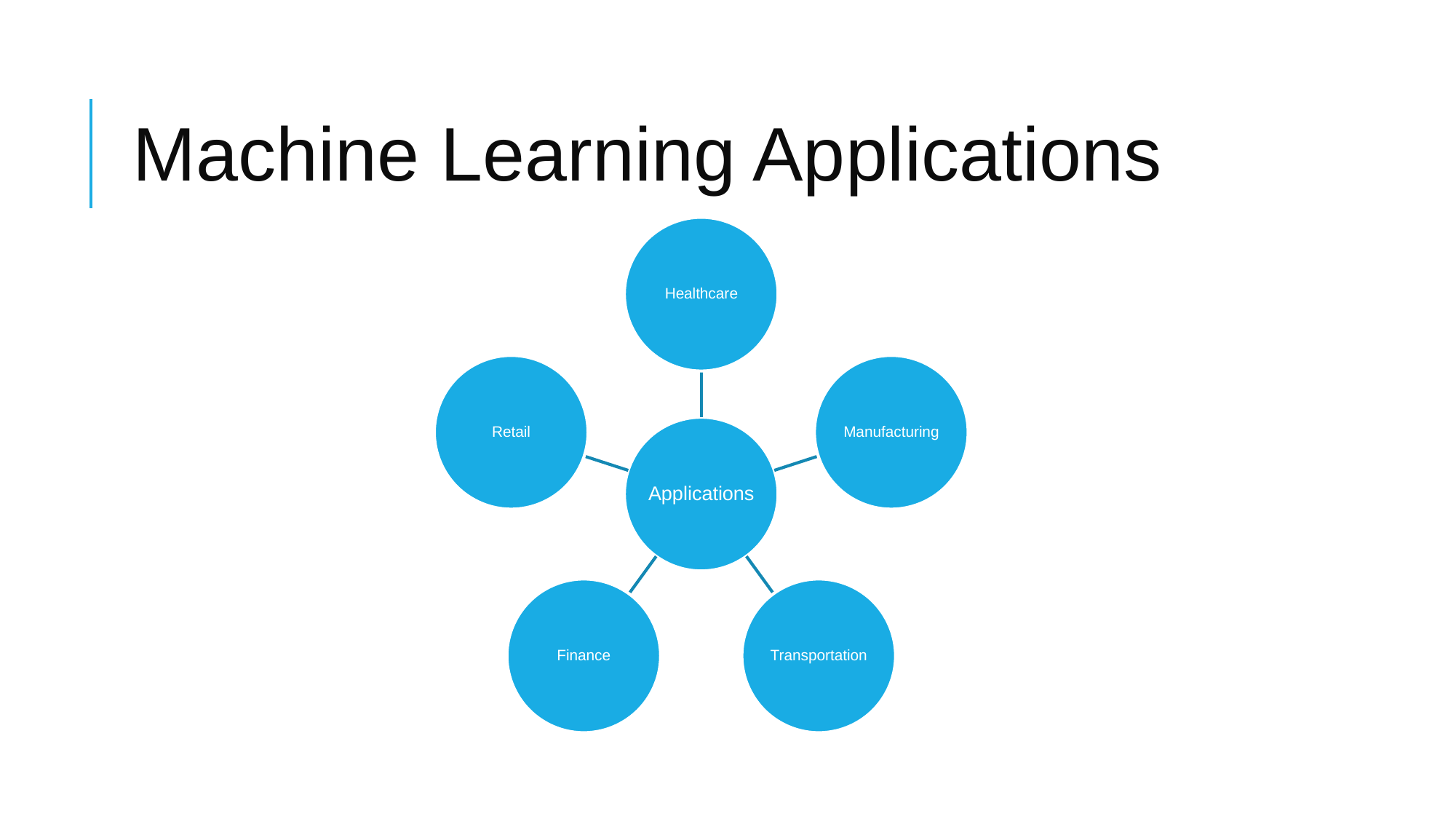

# Machine Learning Applications

Healthcare

Retail
Manufacturing

Applications

Finance
Transportation